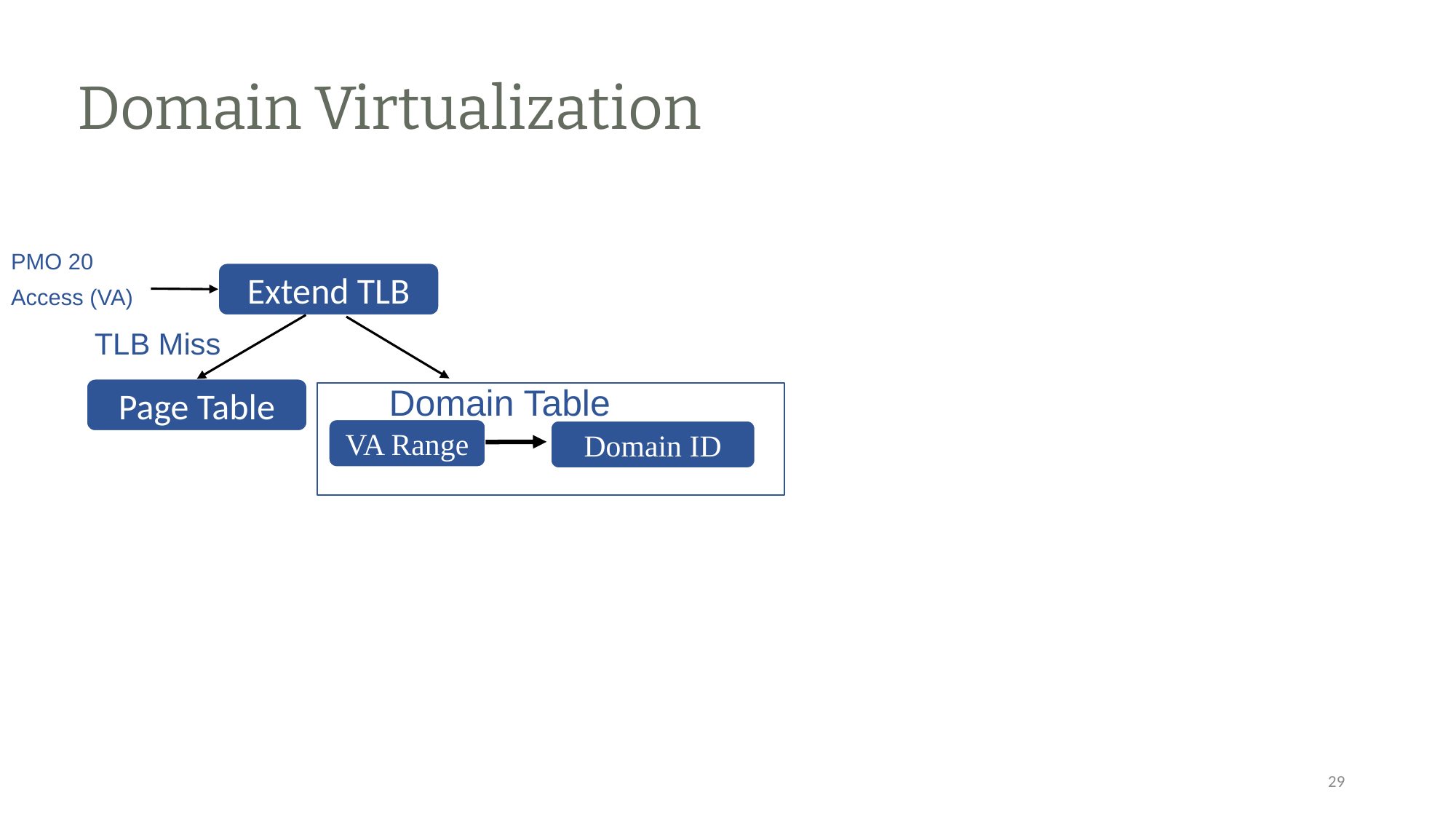

# Domain Virtualization

PMO 20
Access (VA)
Extend TLB
TLB Miss
Page Table
Domain Table

VA Range
Domain ID
29